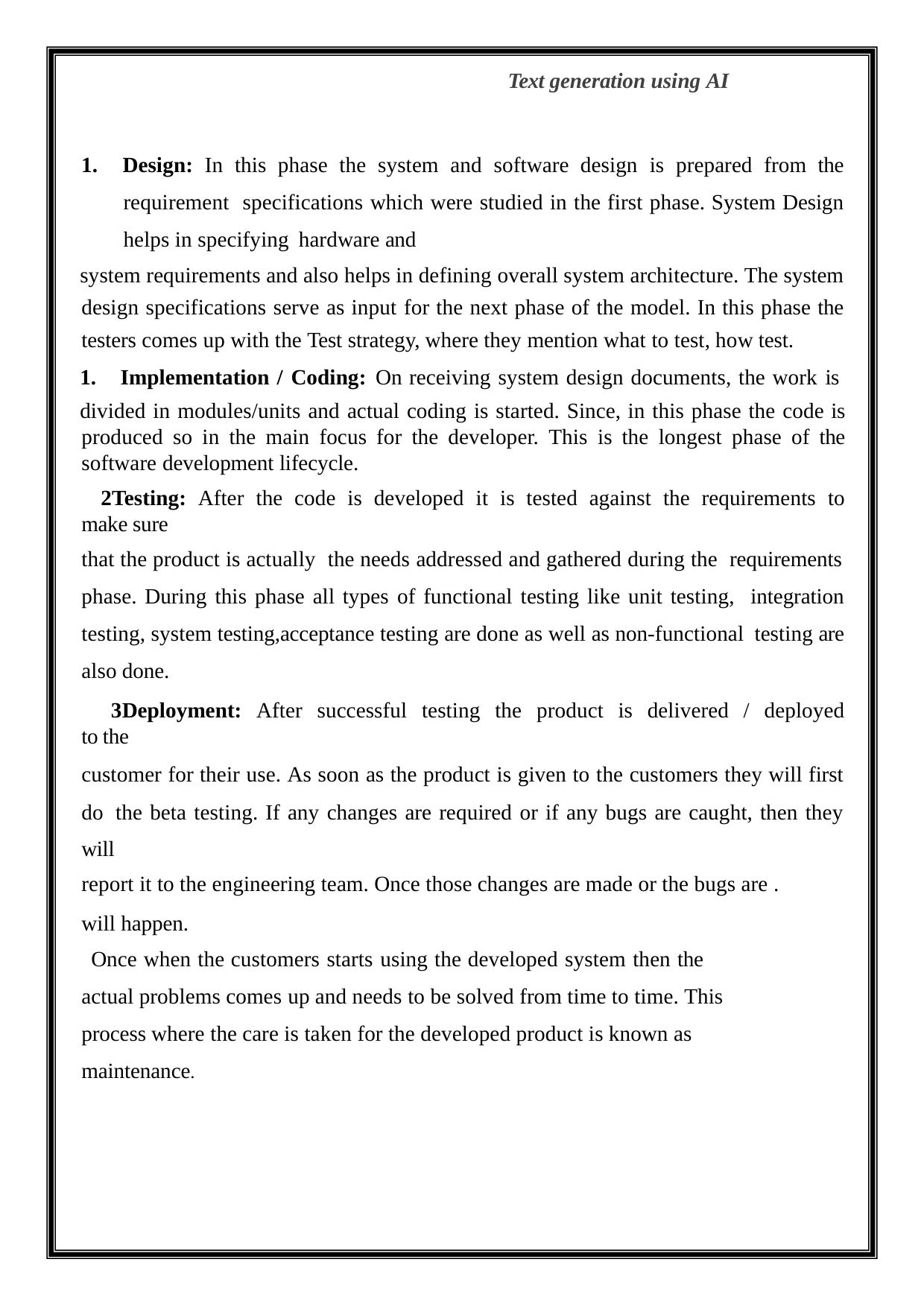

Text generation using AI

1.  Design: In this phase the system and software design is prepared from the requirement specifications which were studied in the first phase. System Design helps in specifying hardware and
system requirements and also helps in defining overall system architecture. The system design specifications serve as input for the next phase of the model. In this phase the testers comes up with the Test strategy, where they mention what to test, how test.
1.  Implementation / Coding: On receiving system design documents, the work is
divided in modules/units and actual coding is started. Since, in this phase the code is produced so in the main focus for the developer. This is the longest phase of the software development lifecycle.
Testing: After the code is developed it is tested against the requirements to make sure
that the product is actually the needs addressed and gathered during the requirements
phase. During this phase all types of functional testing like unit testing,  integration testing, system testing,acceptance testing are done as well as non-functional testing are also done.
Deployment: After successful testing the product is delivered / deployed to the
customer for their use. As soon as the product is given to the customers they will first do the beta testing. If any changes are required or if any bugs are caught, then they will
report it to the engineering team. Once those changes are made or the bugs are .
will happen.
Once when the customers starts using the developed system then the
actual problems comes up and needs to be solved from time to time. This process where the care is taken for the developed product is known as maintenance.